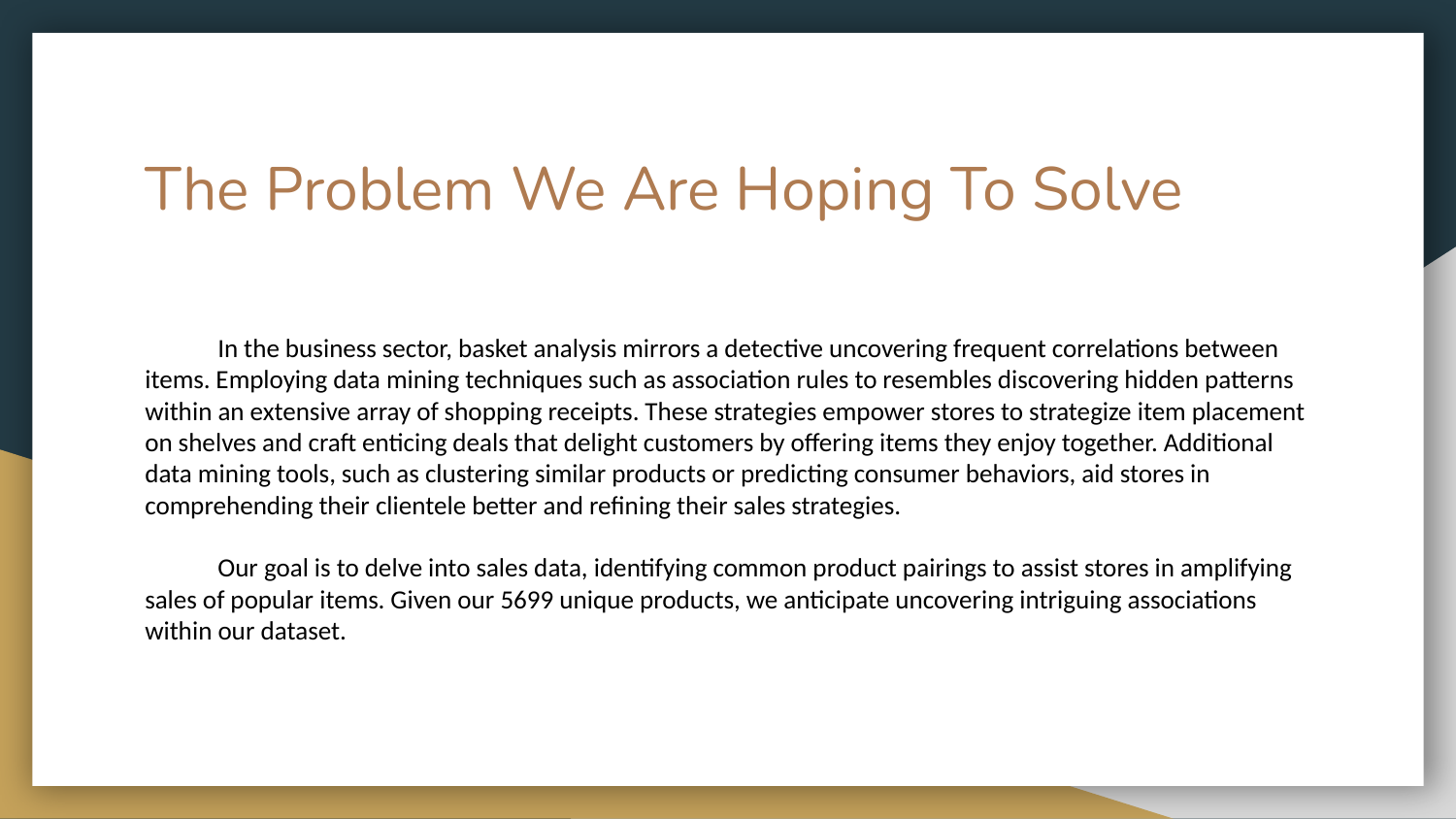

# The Problem We Are Hoping To Solve
In the business sector, basket analysis mirrors a detective uncovering frequent correlations between items. Employing data mining techniques such as association rules to resembles discovering hidden patterns within an extensive array of shopping receipts. These strategies empower stores to strategize item placement on shelves and craft enticing deals that delight customers by offering items they enjoy together. Additional data mining tools, such as clustering similar products or predicting consumer behaviors, aid stores in comprehending their clientele better and refining their sales strategies.

Our goal is to delve into sales data, identifying common product pairings to assist stores in amplifying sales of popular items. Given our 5699 unique products, we anticipate uncovering intriguing associations within our dataset.